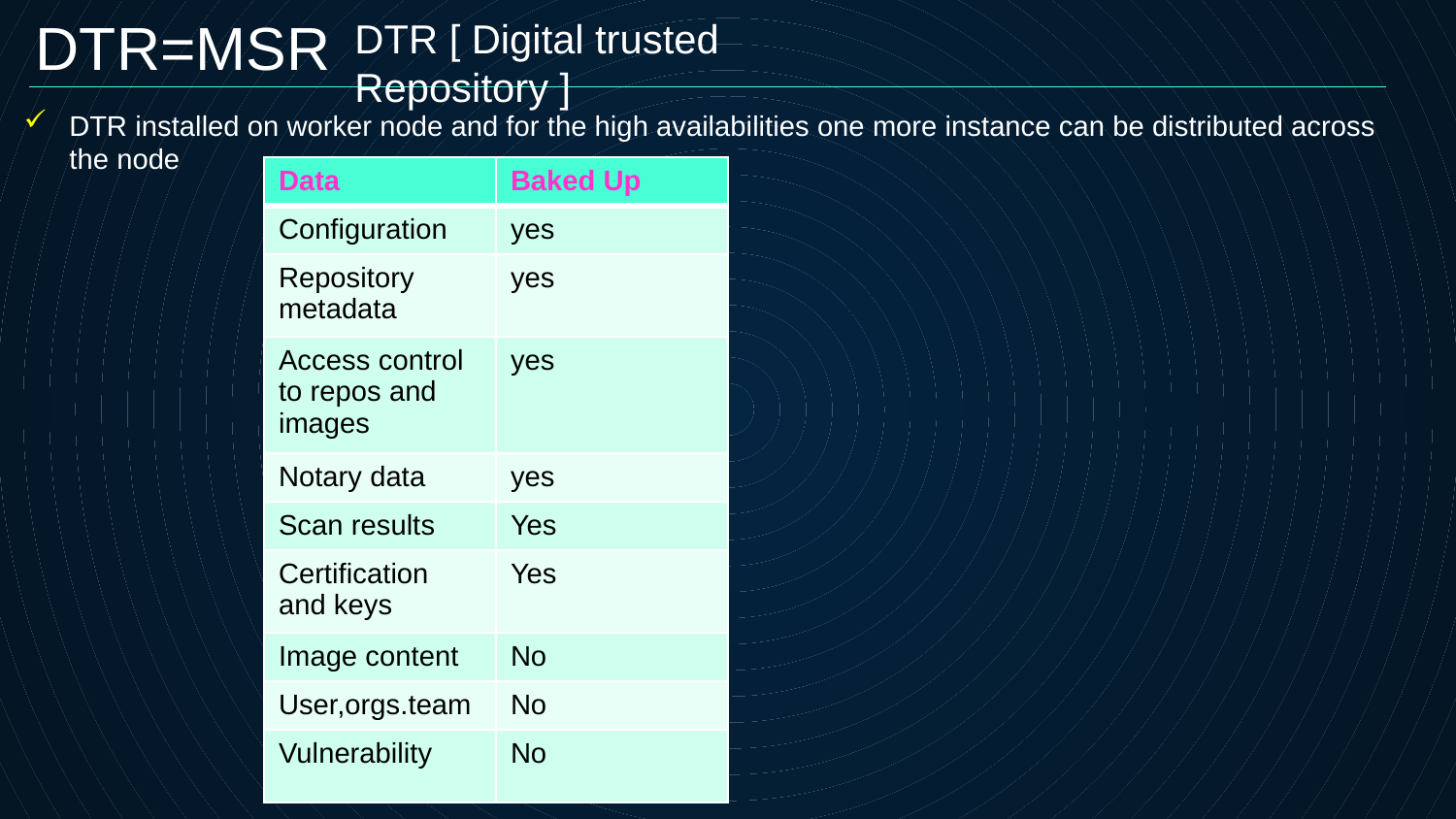

# DTR=MSR
DTR [ Digital trusted Repository ]
DTR installed on worker node and for the high availabilities one more instance can be distributed across the node
| Data | Baked Up |
| --- | --- |
| Configuration | yes |
| Repository metadata | yes |
| Access control to repos and images | yes |
| Notary data | yes |
| Scan results | Yes |
| Certification and keys | Yes |
| Image content | No |
| User,orgs.team | No |
| Vulnerability | No |